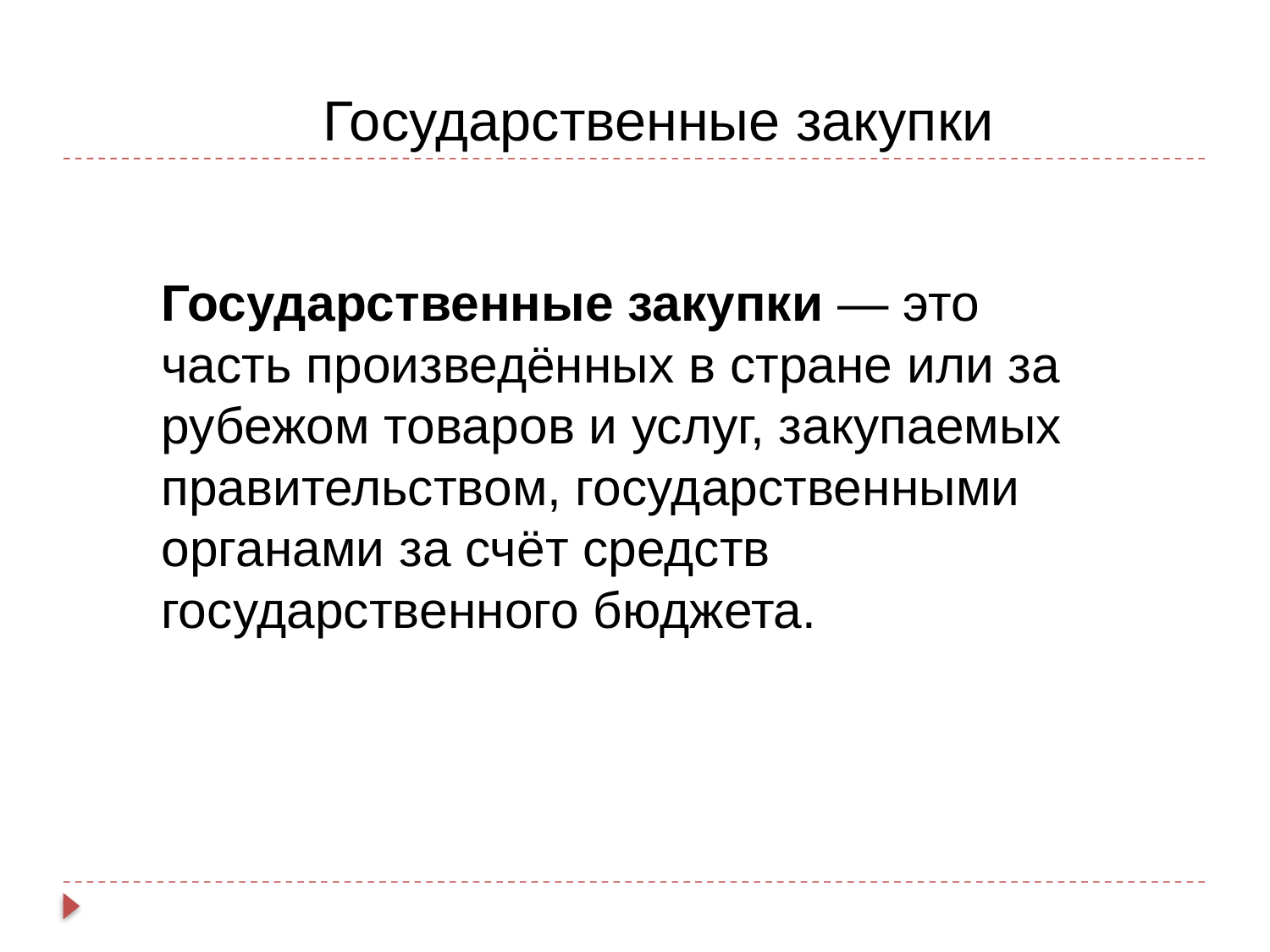

Государственные закупки
Государственные закупки — это часть произведённых в стране или за рубежом товаров и услуг, закупаемых правительством, государственными органами за счёт средств государственного бюджета.